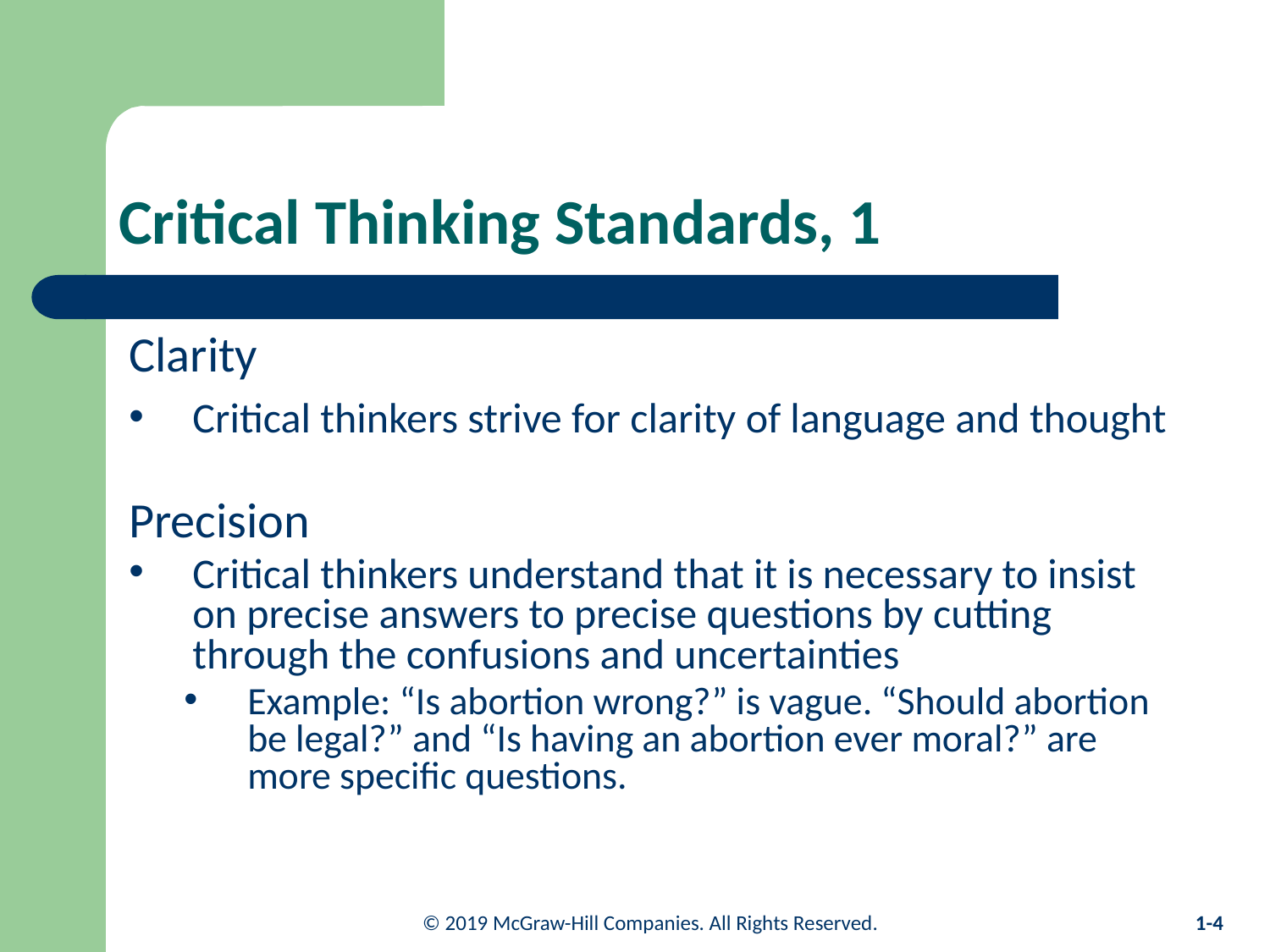

# Critical Thinking Standards, 1
Clarity
Critical thinkers strive for clarity of language and thought

Precision
Critical thinkers understand that it is necessary to insist on precise answers to precise questions by cutting through the confusions and uncertainties
Example: “Is abortion wrong?” is vague. “Should abortion be legal?” and “Is having an abortion ever moral?” are more specific questions.